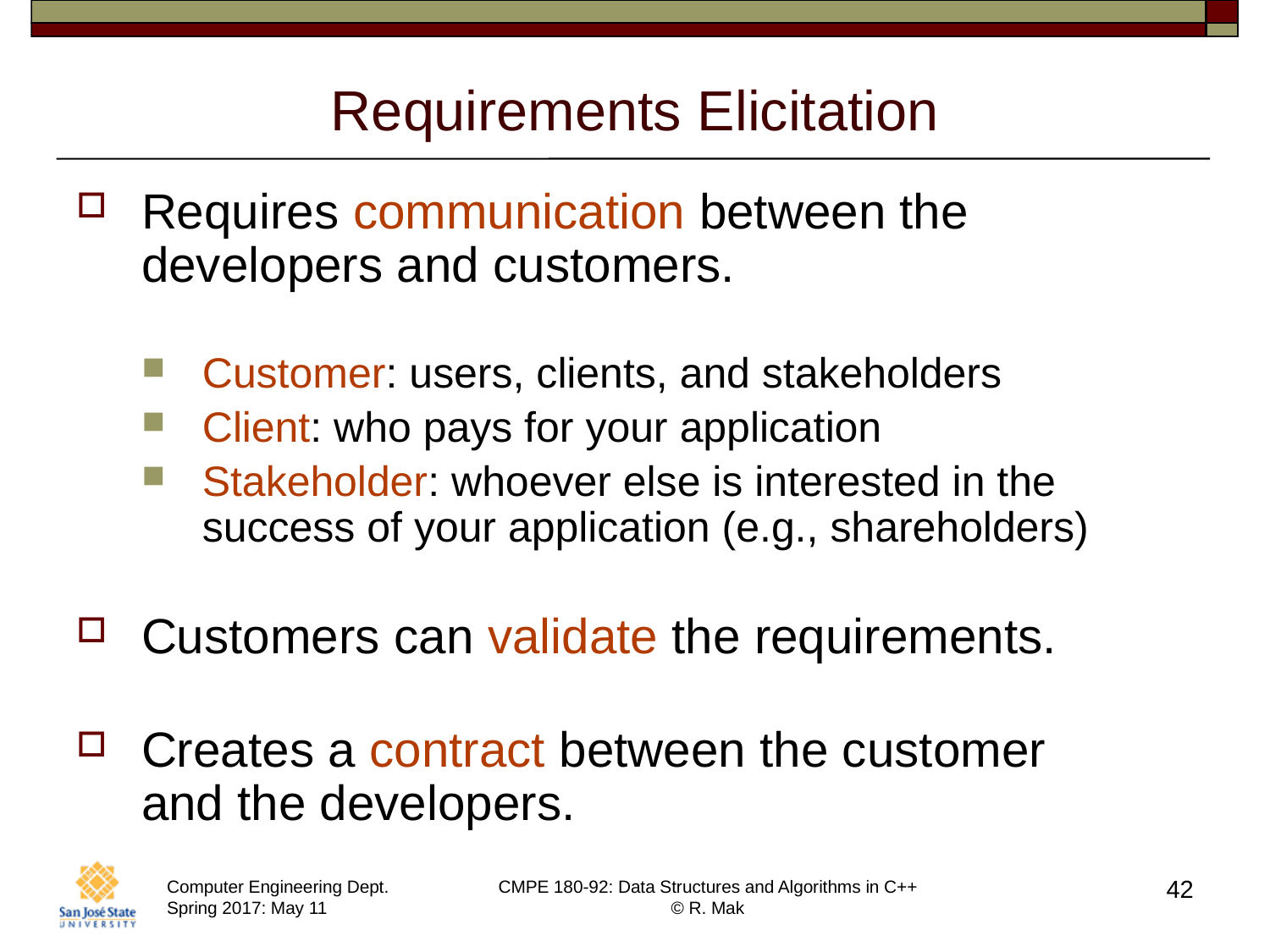

# Requirements Elicitation
Requires communication between the developers and customers.

Customer: users, clients, and stakeholders
Client: who pays for your application
Stakeholder: whoever else is interested in the success of your application (e.g., shareholders)

Customers can validate the requirements.

Creates a contract between the customer
and the developers.
42